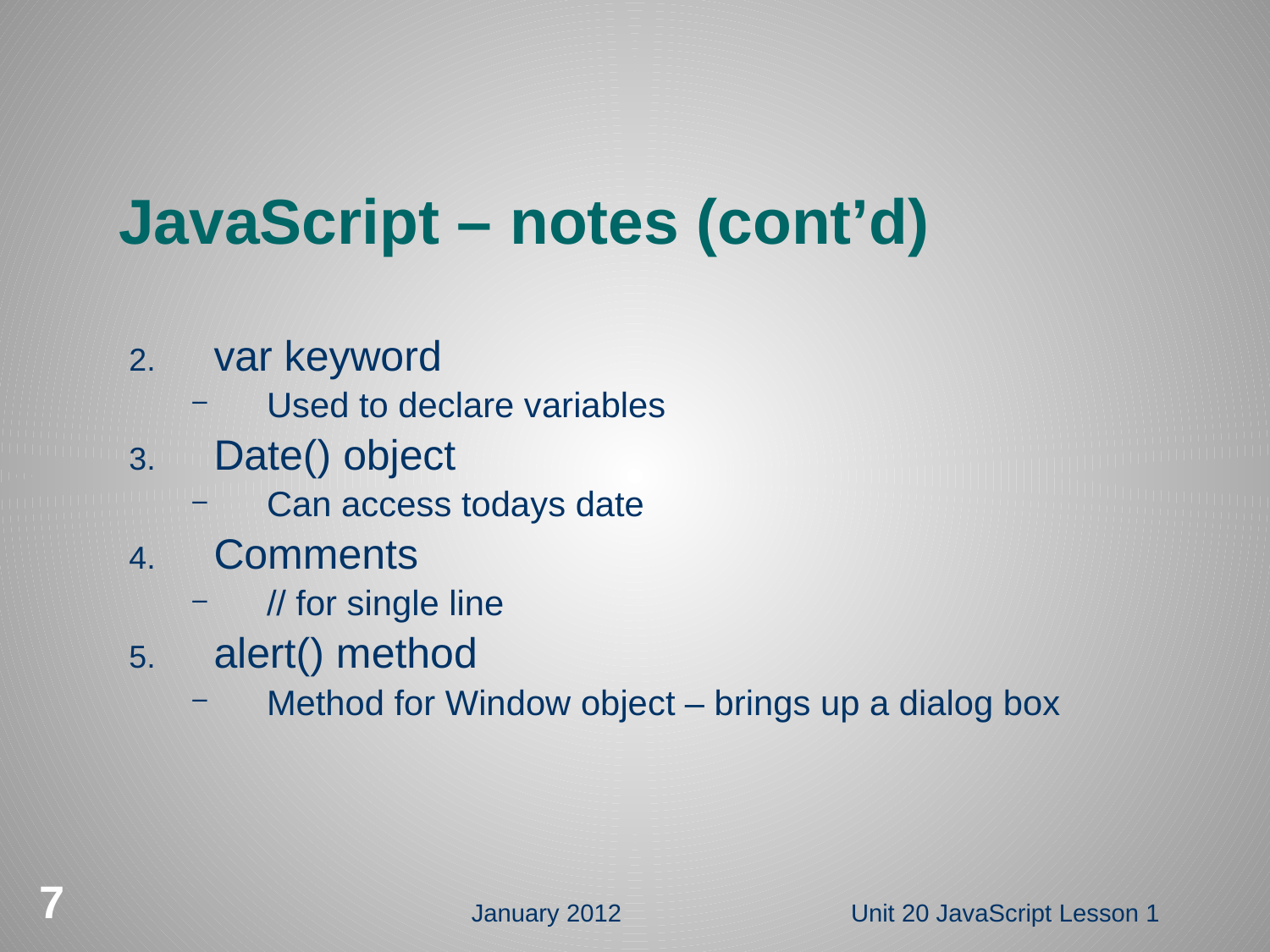

# JavaScript – notes (cont’d)
var keyword
Used to declare variables
Date() object
Can access todays date
Comments
// for single line
alert() method
Method for Window object – brings up a dialog box
7
January 2012
Unit 20 JavaScript Lesson 1